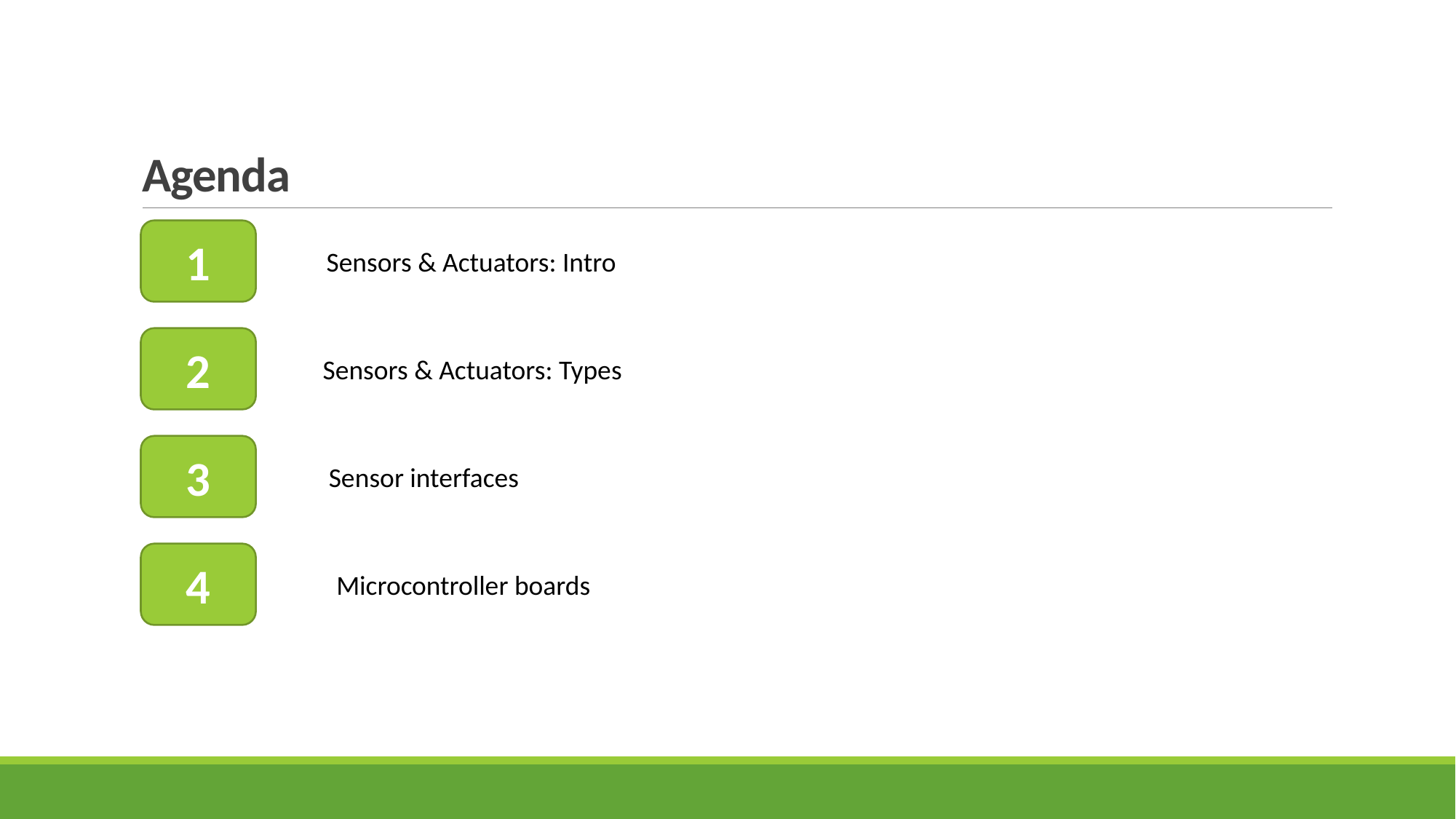

# Agenda
1
Sensors & Actuators: Intro
2
 Sensors & Actuators: Types
3
  Sensor interfaces
4
Microcontroller boards